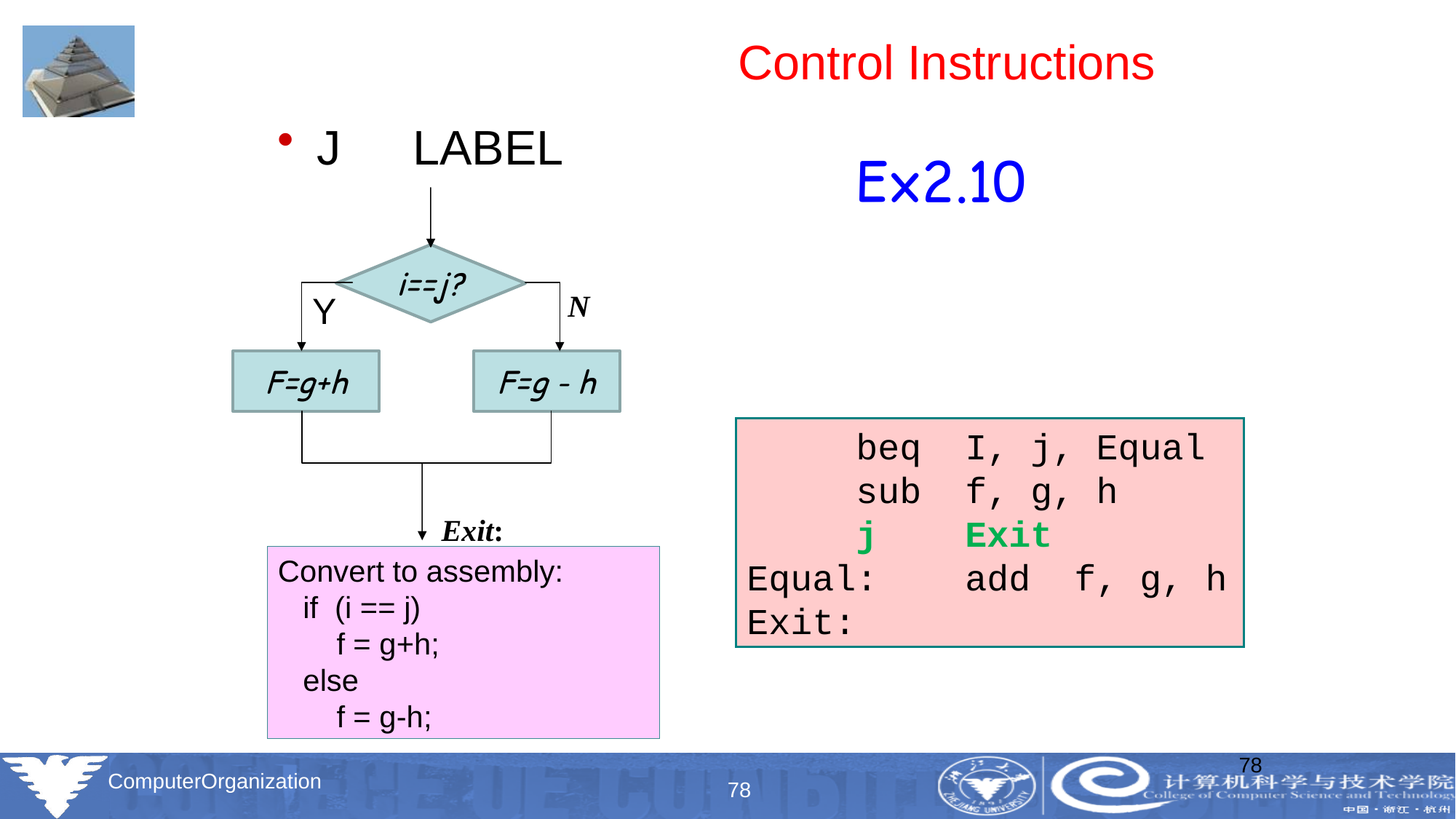

Control Instructions
 J	LABEL
Ex2.10

i==j?
N
Y

F=g+h
F=g - h

Exit:
	beq	I, j, Equal
	sub	f, g, h
	j	Exit
Equal:	add	f, g, h
Exit:
Convert to assembly:
   if  (i == j)
       f = g+h;
   else
       f = g-h;
78